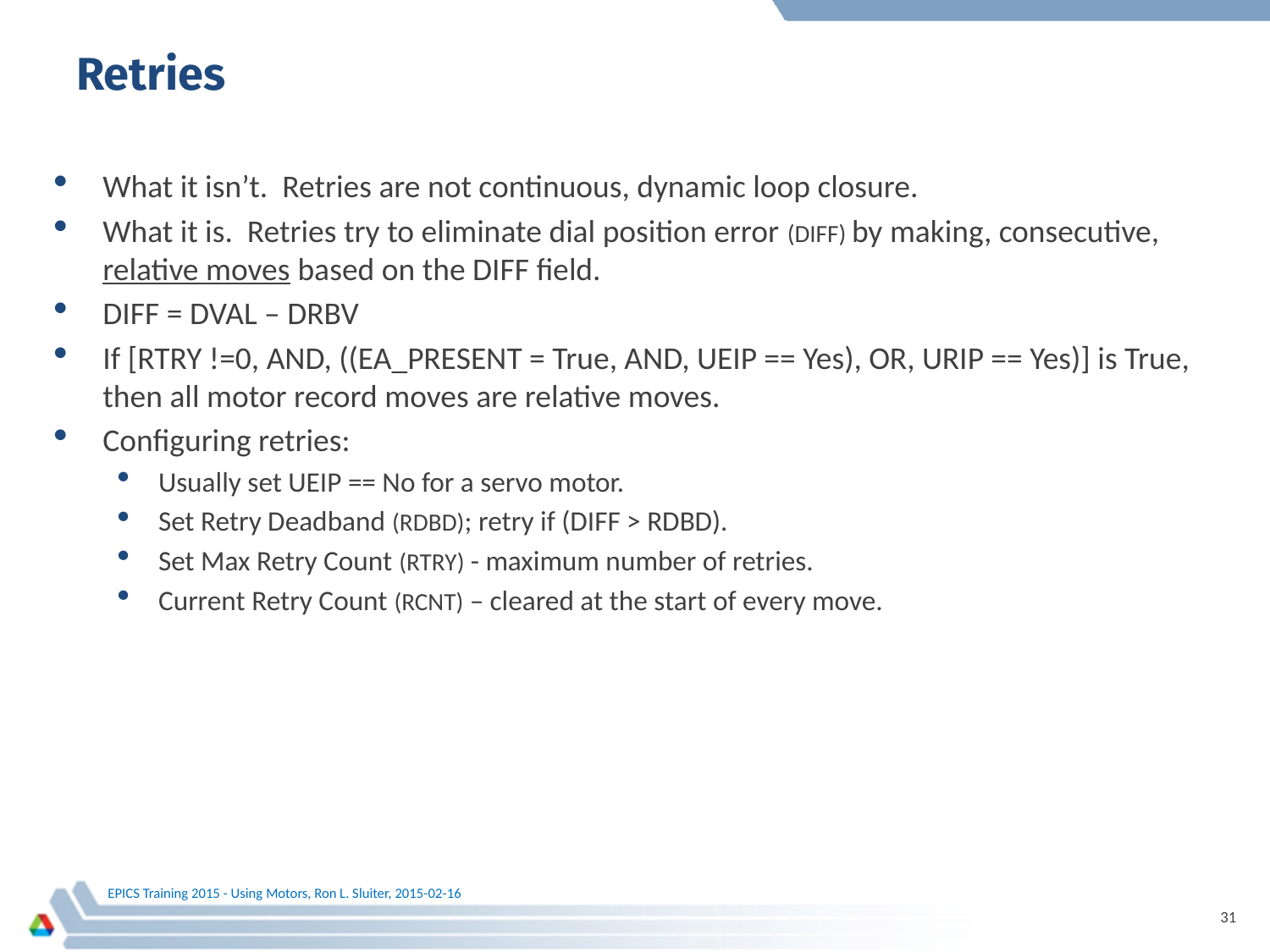

# Retries
What it isn’t.  Retries are not continuous, dynamic loop closure.
What it is.  Retries try to eliminate dial position error (DIFF) by making, consecutive, relative moves based on the DIFF field.
DIFF = DVAL – DRBV
If [RTRY !=0, AND, ((EA_PRESENT = True, AND, UEIP == Yes), OR, URIP == Yes)] is True, then all motor record moves are relative moves.
Configuring retries:
Usually set UEIP == No for a servo motor.
Set Retry Deadband (RDBD); retry if (DIFF > RDBD).
Set Max Retry Count (RTRY) - maximum number of retries.
Current Retry Count (RCNT) – cleared at the start of every move.
31